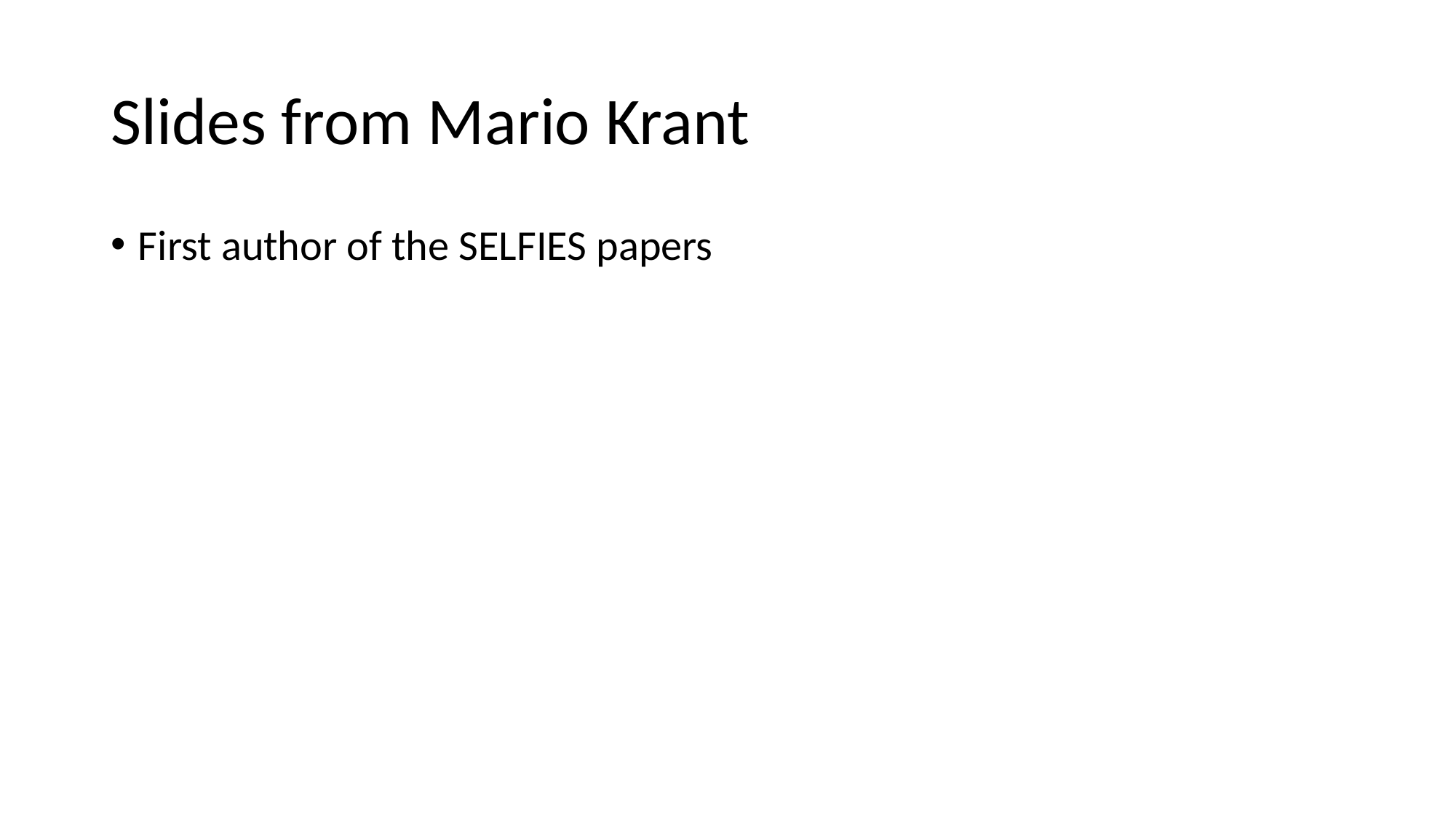

# Slides from Mario Krant
First author of the SELFIES papers